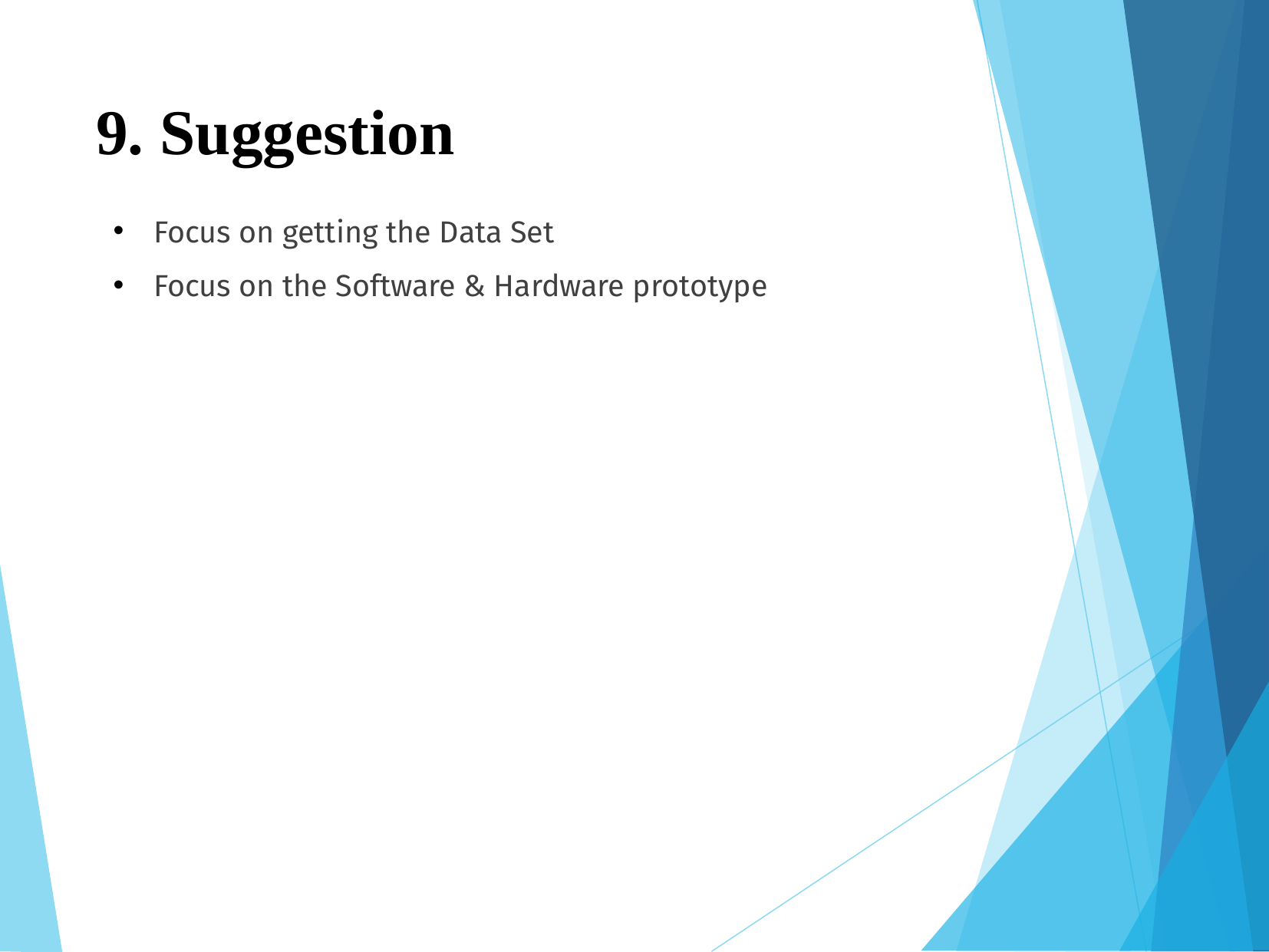

# 9. Suggestion
Focus on getting the Data Set
Focus on the Software & Hardware prototype